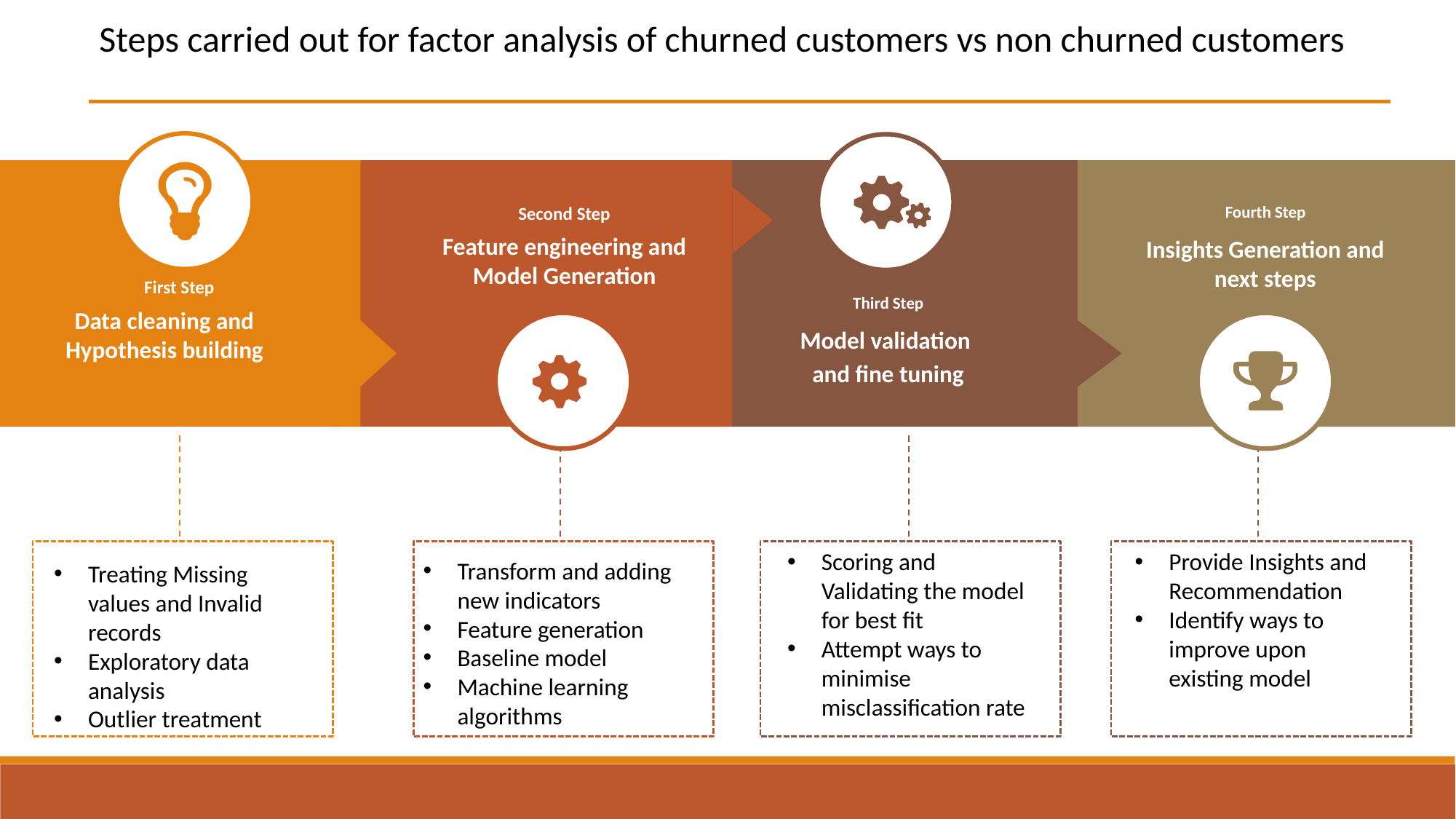

Steps carried out for factor analysis of churned customers vs non churned customers

Second Step
Feature engineering and Model Generation
Fourth Step
Insights Generation and next steps
First Step
Data cleaning and Hypothesis building
Third Step
Model validation
and fine tuning

Scoring and Validating the model for best fit
Attempt ways to minimise misclassification rate

Provide Insights and Recommendation
Identify ways to improve upon existing model

Transform and adding new indicators
Feature generation
Baseline model
Machine learning algorithms

Treating Missing values and Invalid records
Exploratory data analysis
Outlier treatment